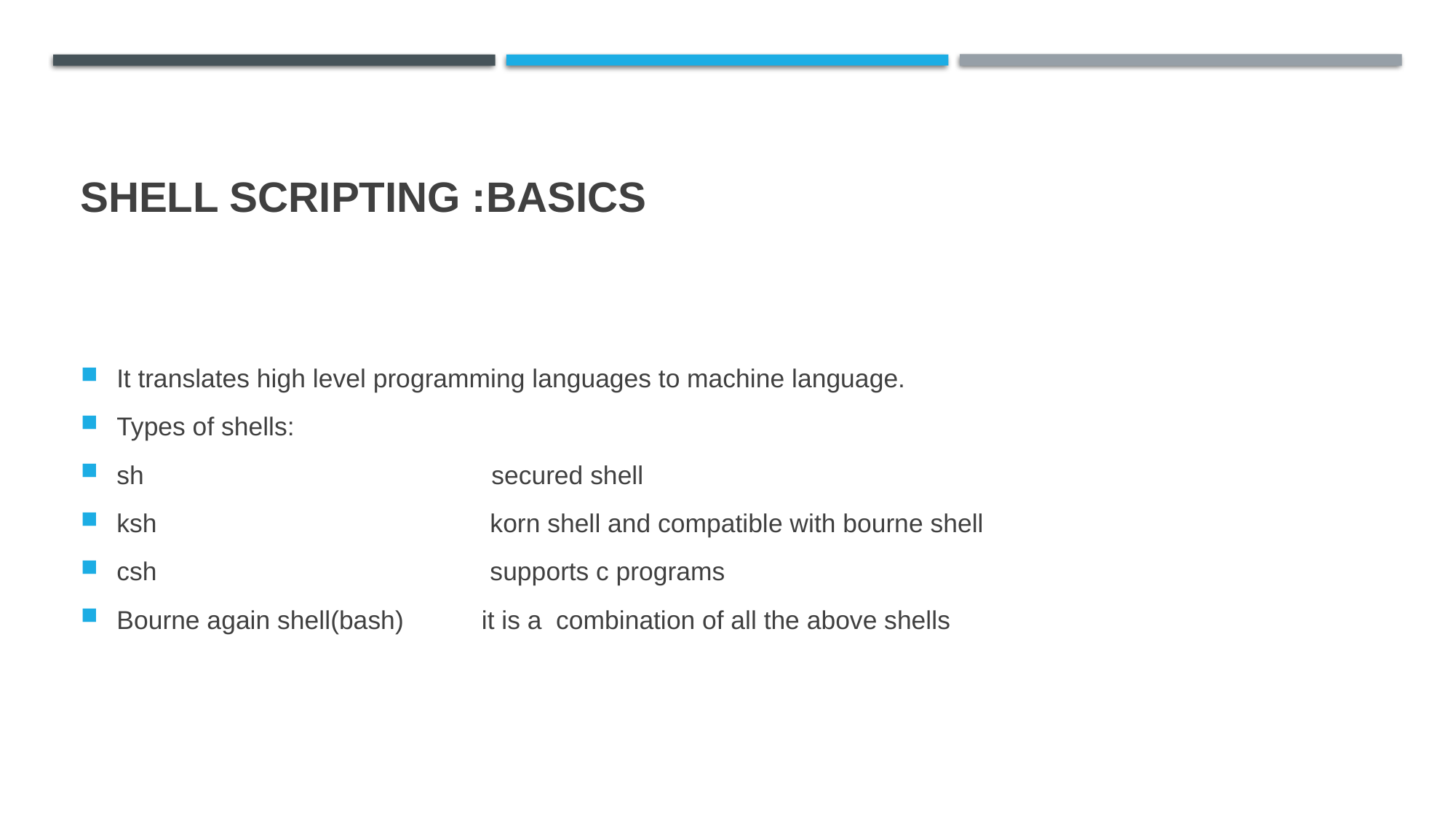

# Shell scripting :basics
It translates high level programming languages to machine language.
Types of shells:
sh                                                 secured shell
ksh                                               korn shell and compatible with bourne shell
csh                                               supports c programs
Bourne again shell(bash)           it is a  combination of all the above shells